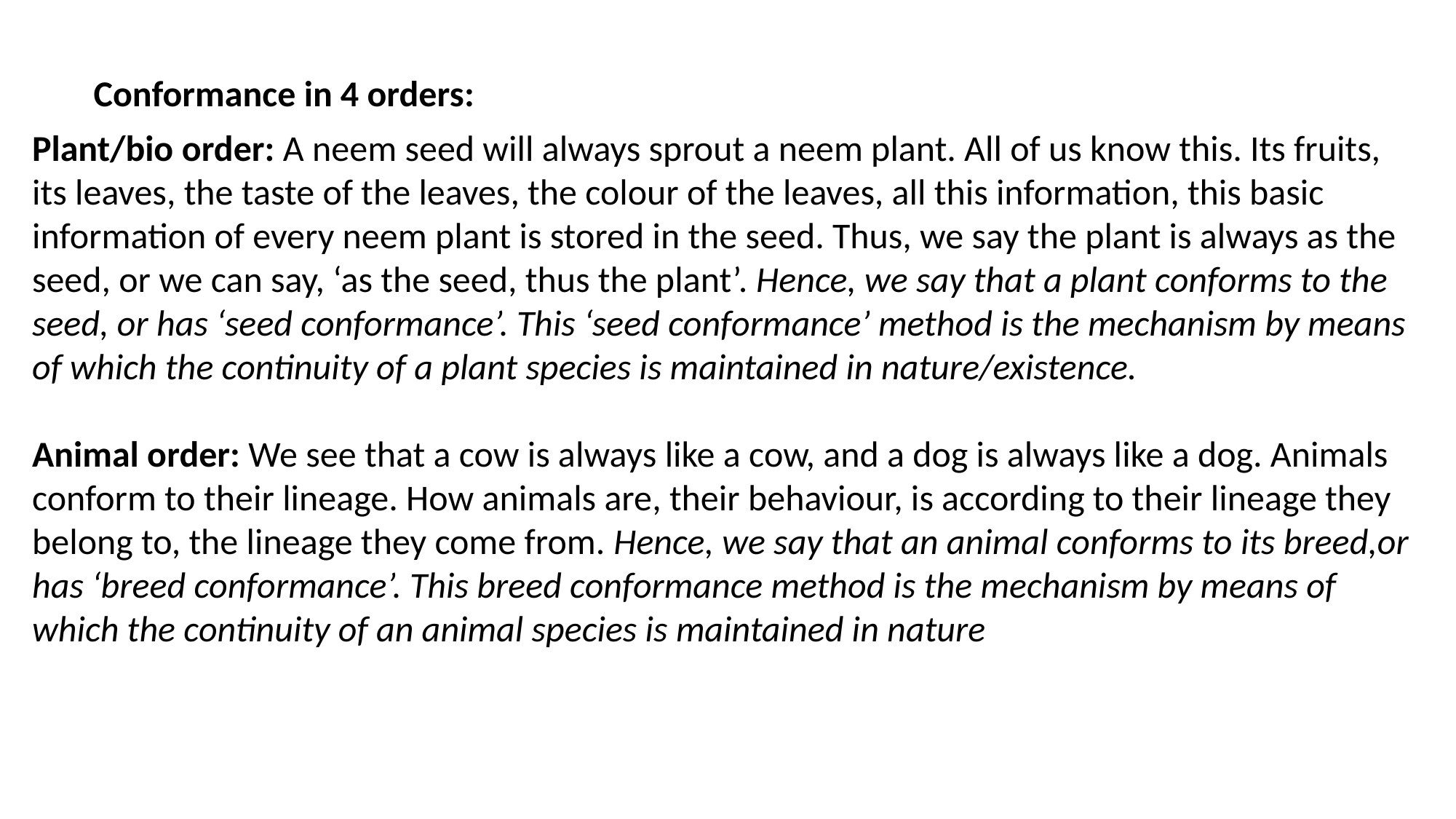

Conformance in 4 orders:

Plant/bio order: A neem seed will always sprout a neem plant. All of us know this. Its fruits, its leaves, the taste of the leaves, the colour of the leaves, all this information, this basic information of every neem plant is stored in the seed. Thus, we say the plant is always as the seed, or we can say, ‘as the seed, thus the plant’. Hence, we say that a plant conforms to the seed, or has ‘seed conformance’. This ‘seed conformance’ method is the mechanism by means of which the continuity of a plant species is maintained in nature/existence.

Animal order: We see that a cow is always like a cow, and a dog is always like a dog. Animals conform to their lineage. How animals are, their behaviour, is according to their lineage they belong to, the lineage they come from. Hence, we say that an animal conforms to its breed,or has ‘breed conformance’. This breed conformance method is the mechanism by means of which the continuity of an animal species is maintained in nature